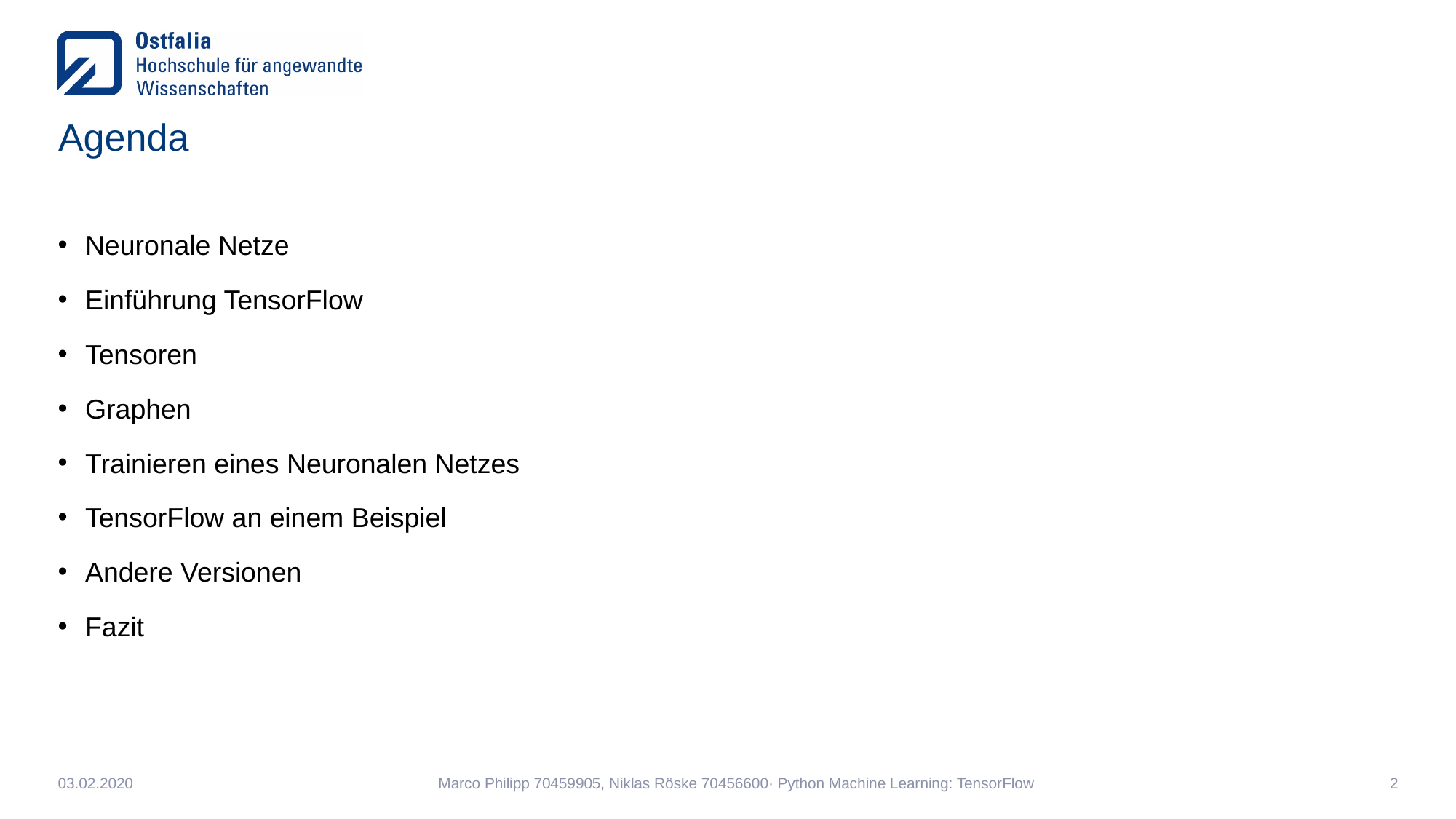

# Agenda
Neuronale Netze
Einführung TensorFlow
Tensoren
Graphen
Trainieren eines Neuronalen Netzes
TensorFlow an einem Beispiel
Andere Versionen
Fazit
03.02.2020
Marco Philipp 70459905, Niklas Röske 70456600· Python Machine Learning: TensorFlow
2